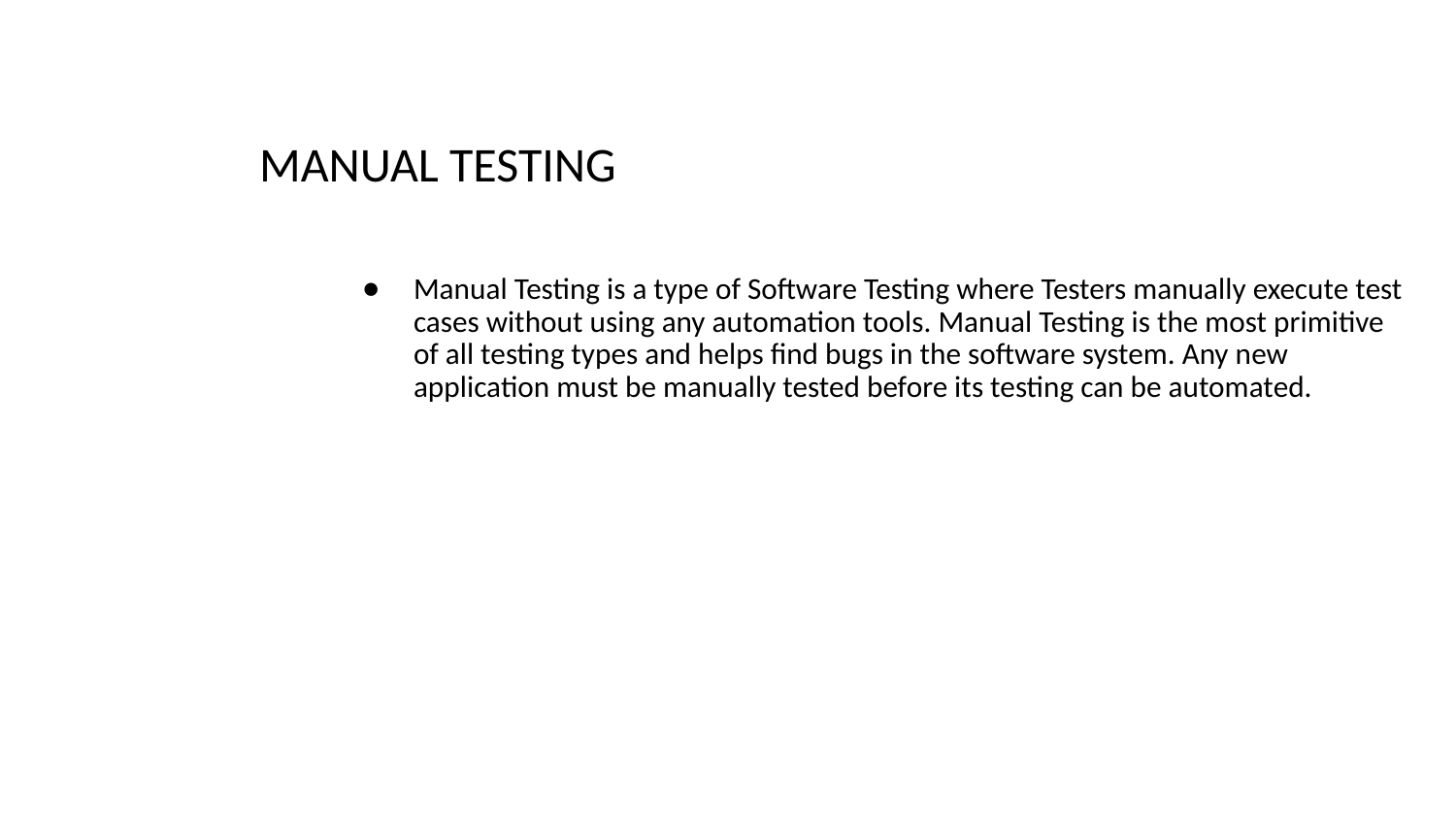

# MANUAL TESTING
Manual Testing is a type of Software Testing where Testers manually execute test cases without using any automation tools. Manual Testing is the most primitive of all testing types and helps find bugs in the software system. Any new application must be manually tested before its testing can be automated.